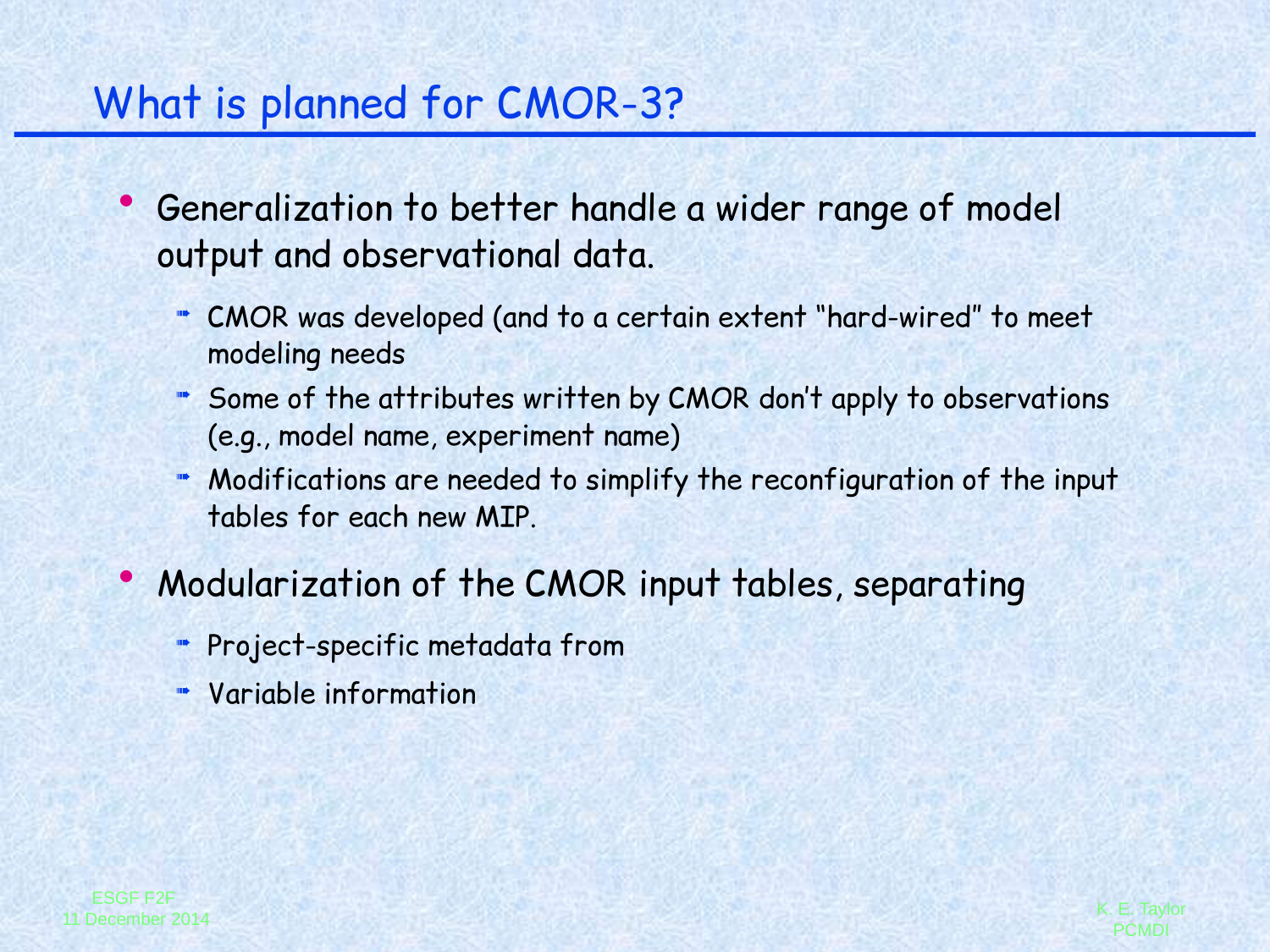

# What is planned for CMOR-3?
Generalization to better handle a wider range of model output and observational data.
CMOR was developed (and to a certain extent “hard-wired” to meet modeling needs
Some of the attributes written by CMOR don’t apply to observations (e.g., model name, experiment name)
Modifications are needed to simplify the reconfiguration of the input tables for each new MIP.
Modularization of the CMOR input tables, separating
Project-specific metadata from
Variable information